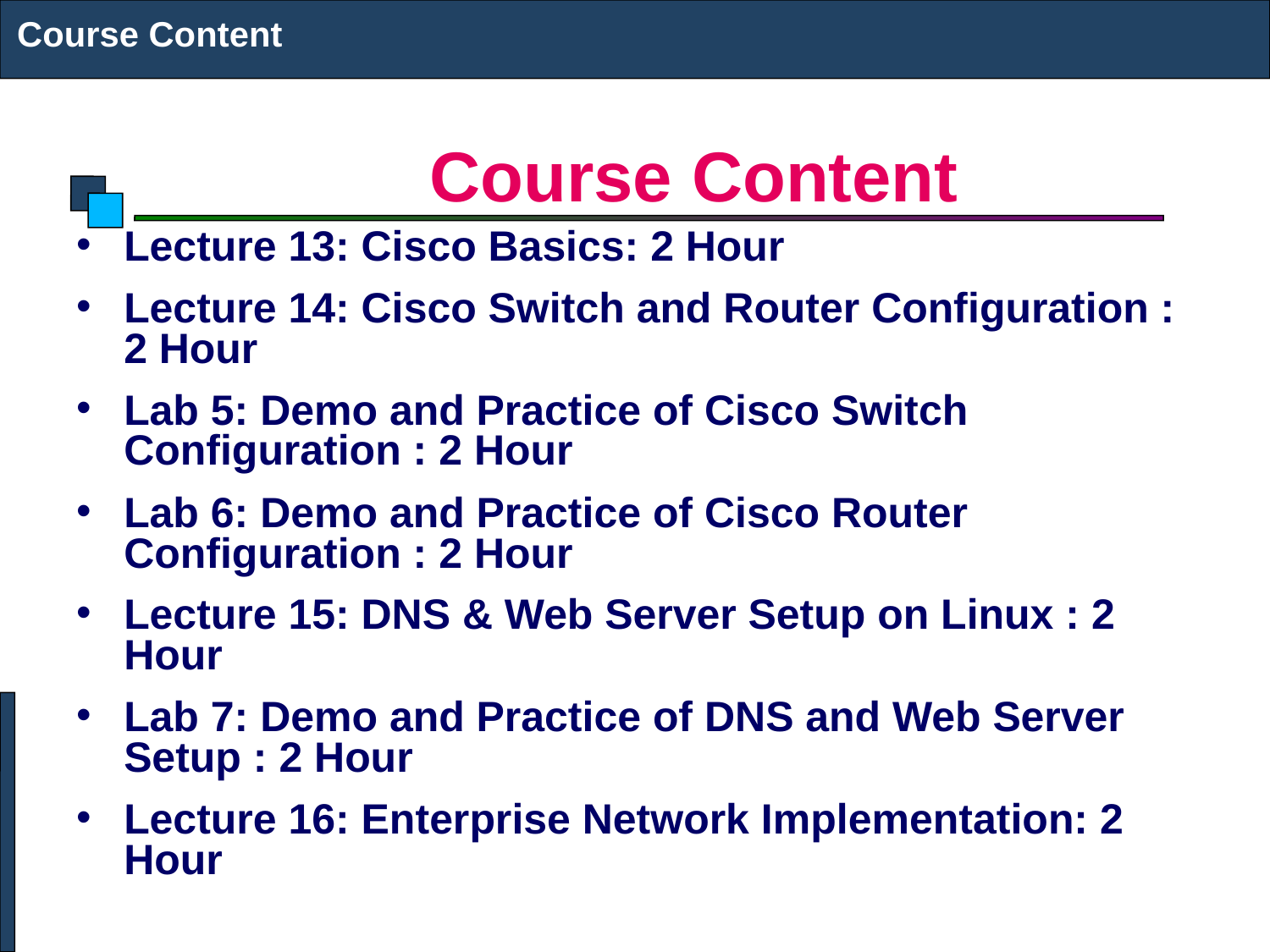

Course Content
# Course Content

Lecture 13: Cisco Basics: 2 Hour
Lecture 14: Cisco Switch and Router Configuration : 2 Hour
Lab 5: Demo and Practice of Cisco Switch Configuration : 2 Hour
Lab 6: Demo and Practice of Cisco Router Configuration : 2 Hour
Lecture 15: DNS & Web Server Setup on Linux : 2 Hour
Lab 7: Demo and Practice of DNS and Web Server Setup : 2 Hour
Lecture 16: Enterprise Network Implementation: 2 Hour